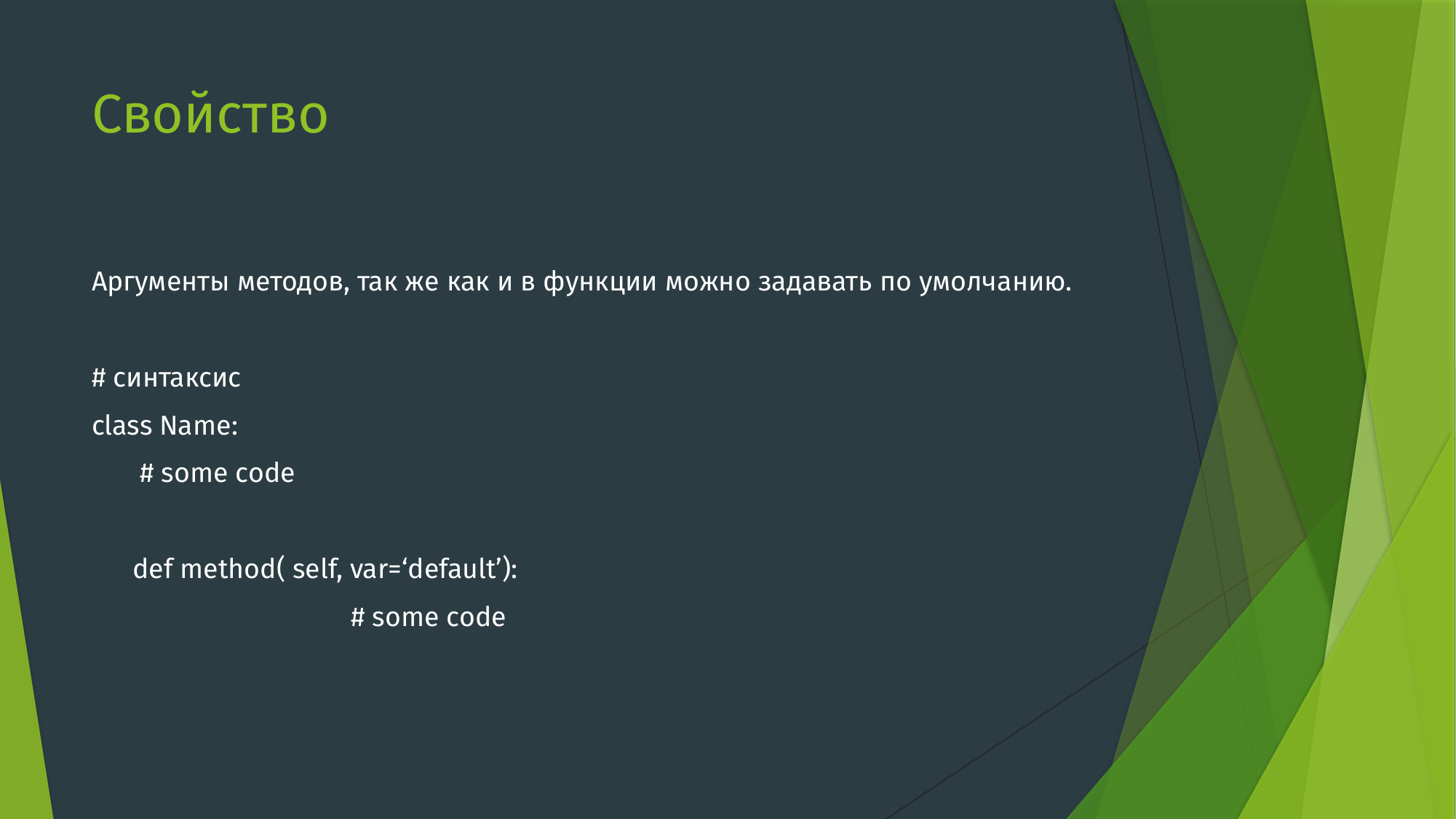

# Свойство
Аргументы методов, так же как и в функции можно задавать по умолчанию.

# синтаксис
class Name:
	 # some code

	def method( self, var=‘default’):
			# some code